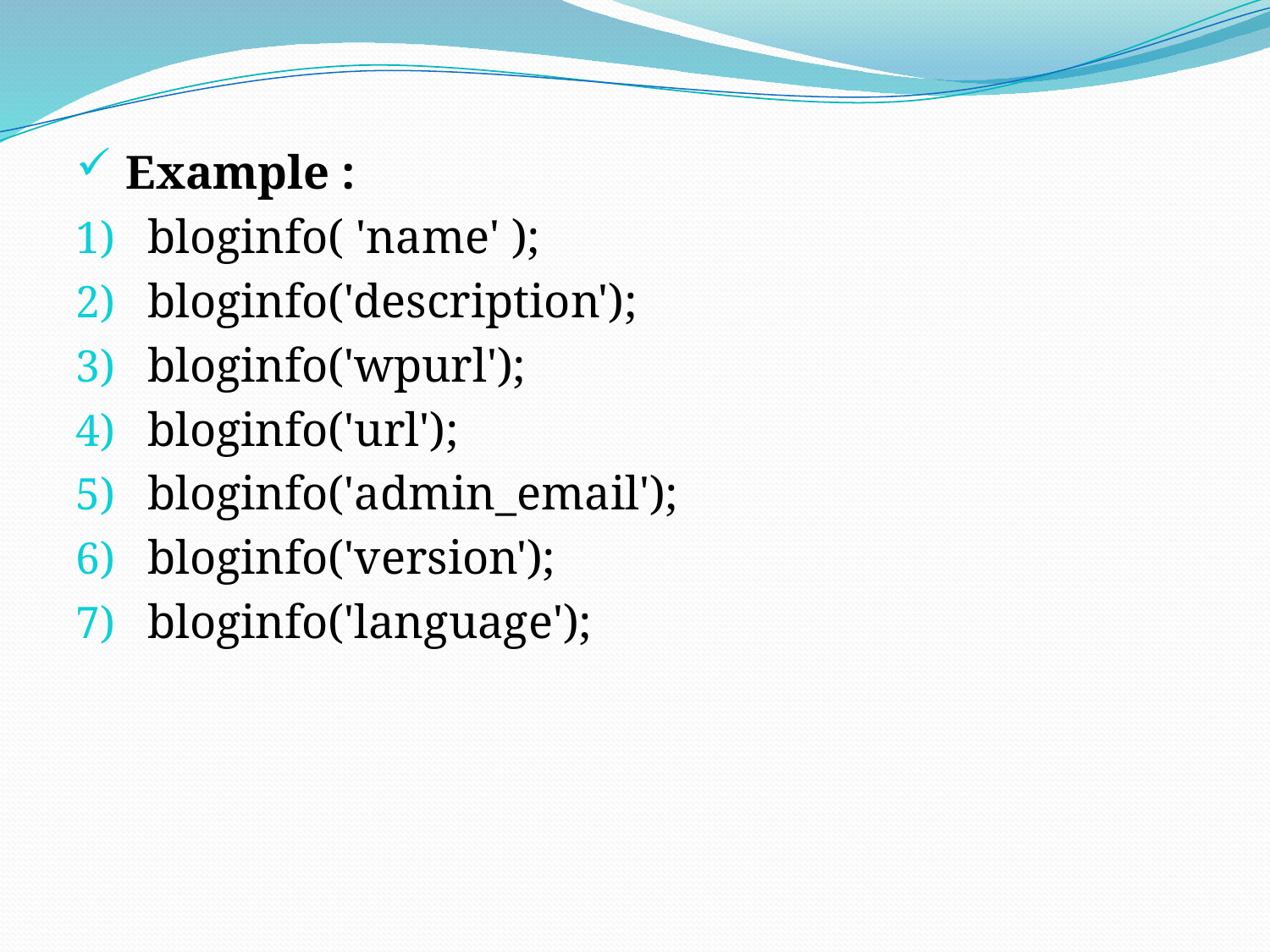

Example :
bloginfo( 'name' );
bloginfo('description');
bloginfo('wpurl');
bloginfo('url');
bloginfo('admin_email');
bloginfo('version');
bloginfo('language');